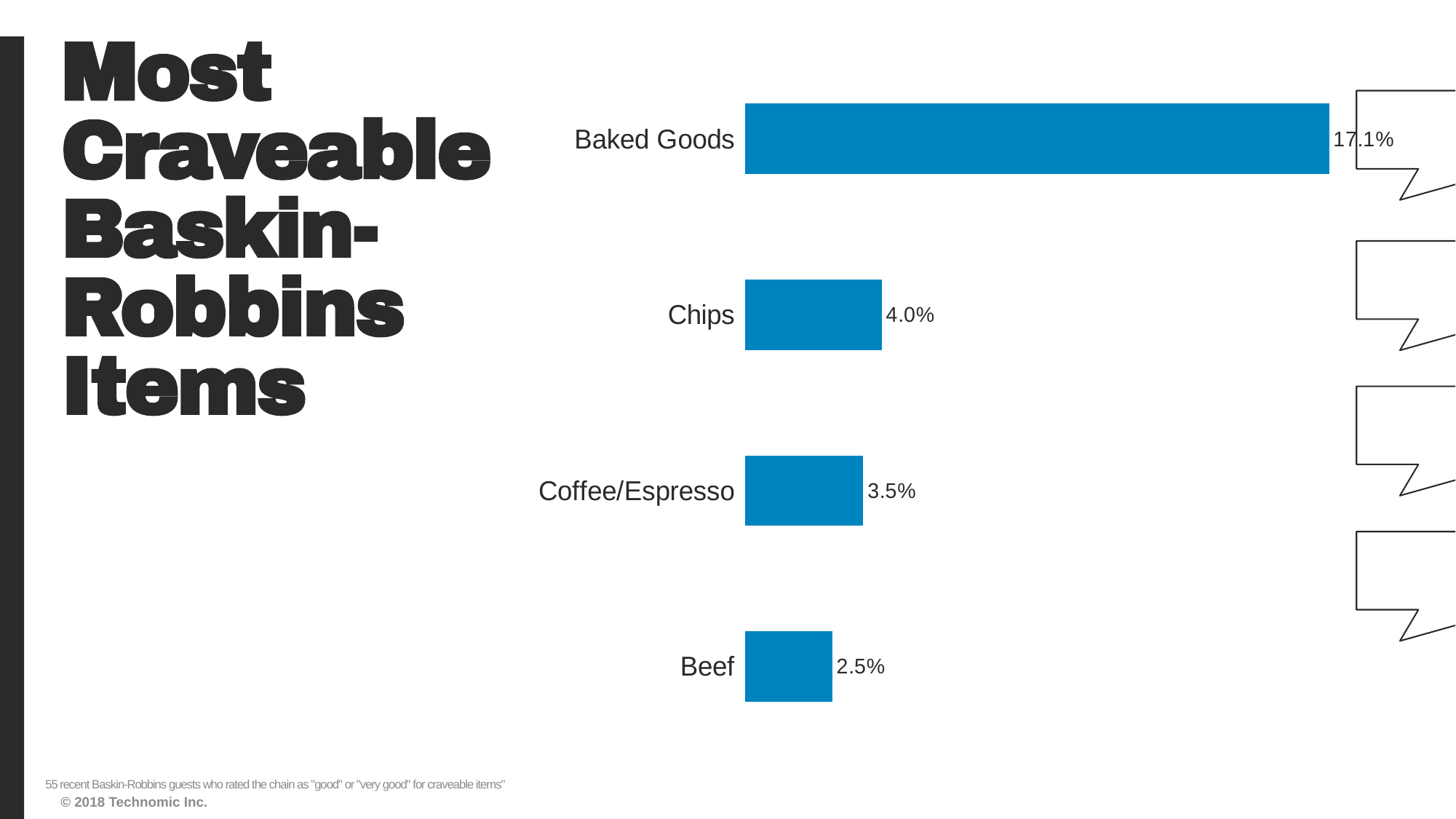

# Most Craveable Baskin-Robbins Items

### Chart

| Category | Series1 |
|---|---|
| Beef | 0.025454545 |
| Coffee/Espresso | 0.034545455 |
| Chips | 0.04 |
| Baked Goods | 0.170909091 |
55 recent Baskin-Robbins guests who rated the chain as "good" or "very good" for craveable items"